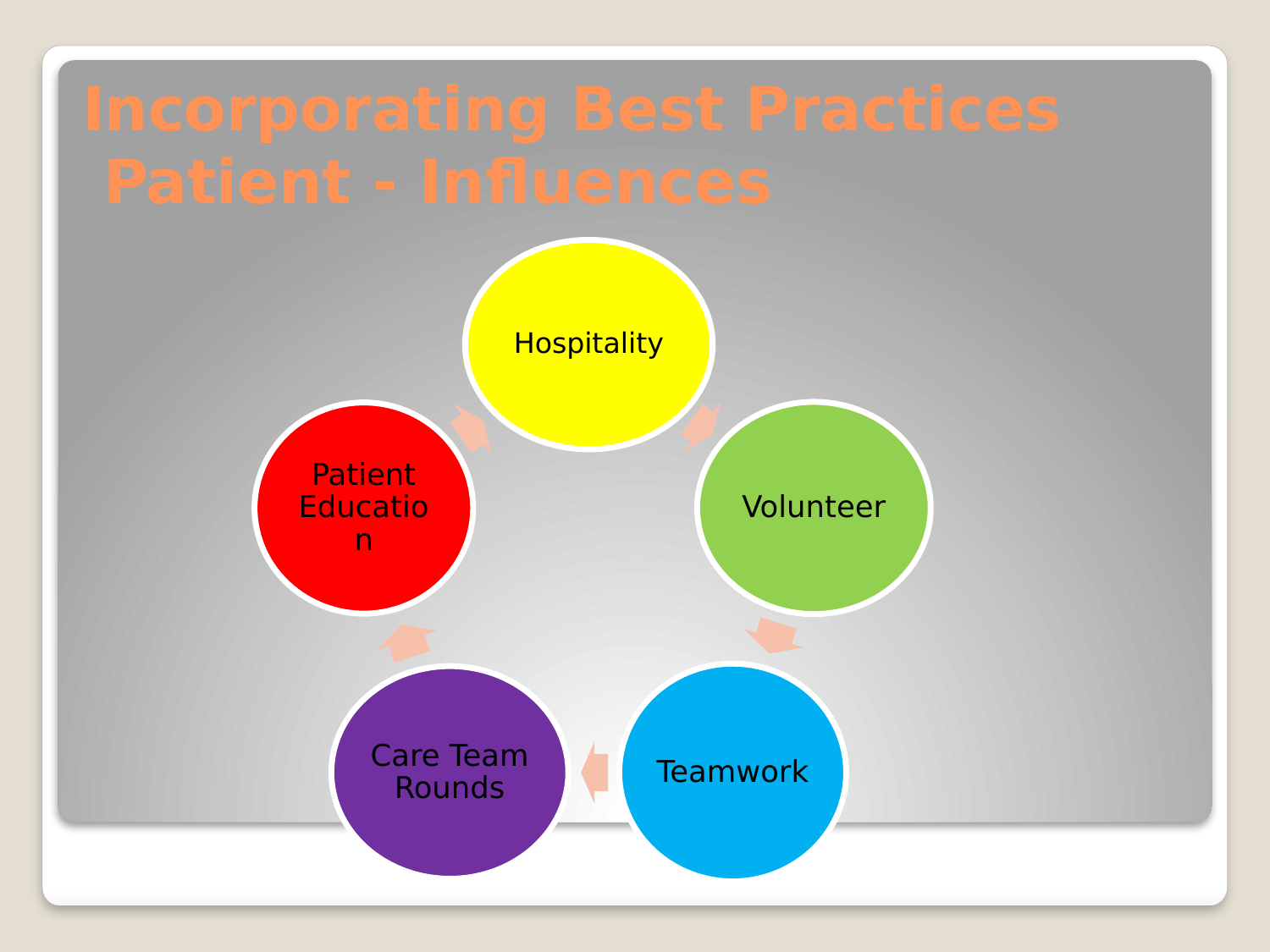

# Incorporating Best Practices Patient - Influences
Hospitality

Volunteer

Teamwork

Care Team Rounds

Patient Education